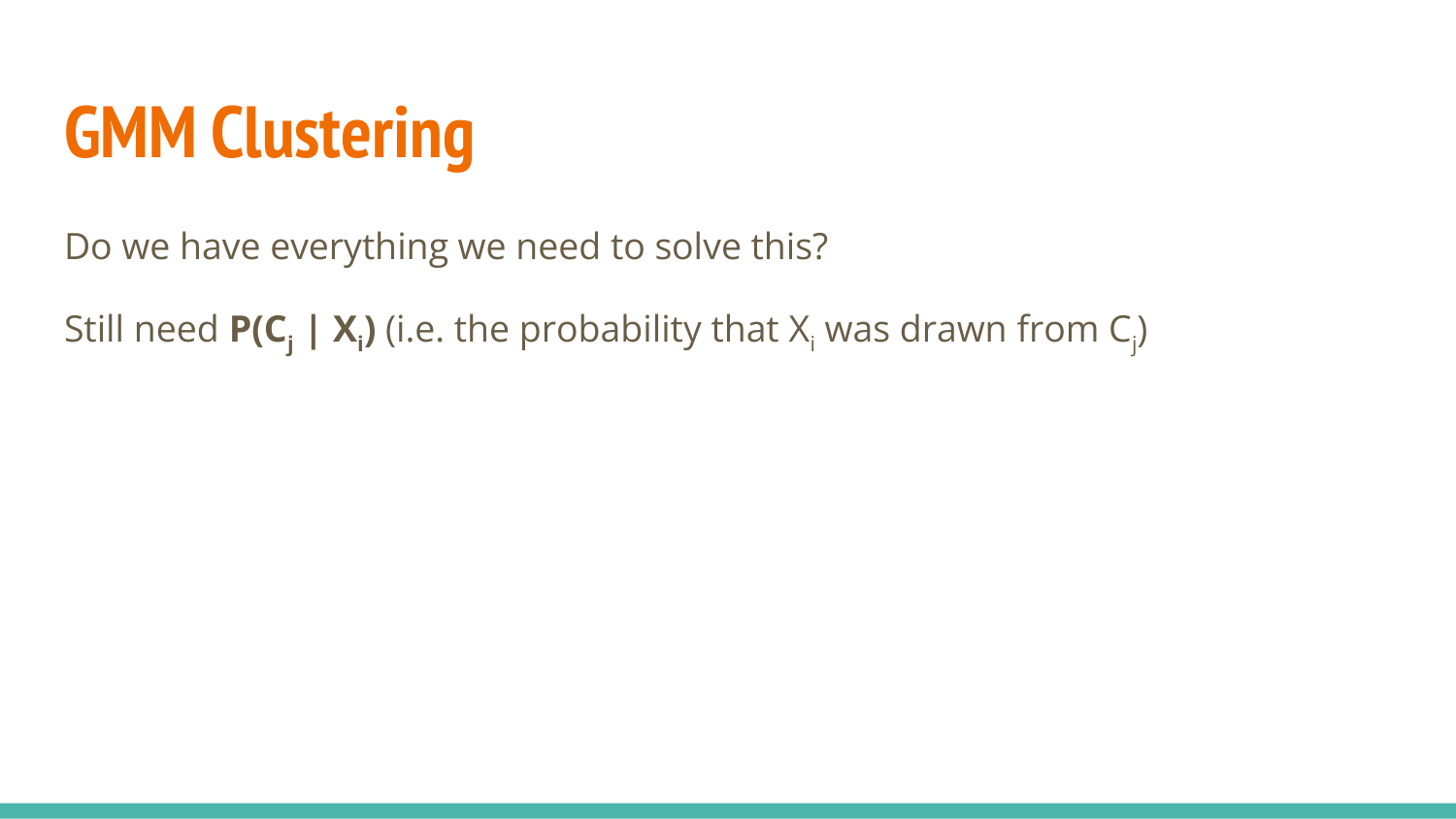

# GMM Clustering
Do we have everything we need to solve this?
Still need P(Cj | Xi) (i.e. the probability that Xi was drawn from Cj)